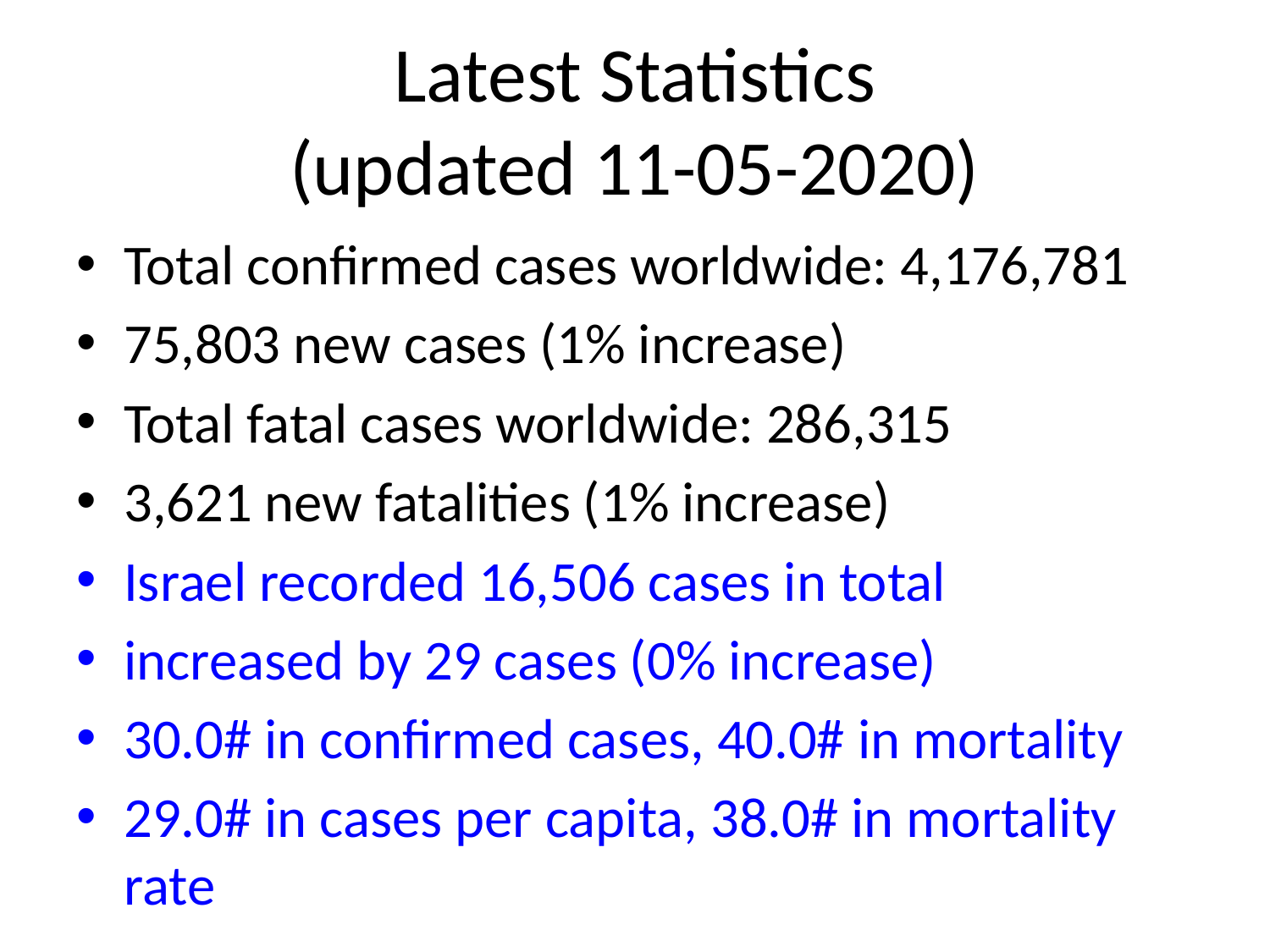

# Latest Statistics
(updated 11-05-2020)
Total confirmed cases worldwide: 4,176,781
75,803 new cases (1% increase)
Total fatal cases worldwide: 286,315
3,621 new fatalities (1% increase)
Israel recorded 16,506 cases in total
increased by 29 cases (0% increase)
30.0# in confirmed cases, 40.0# in mortality
29.0# in cases per capita, 38.0# in mortality rate